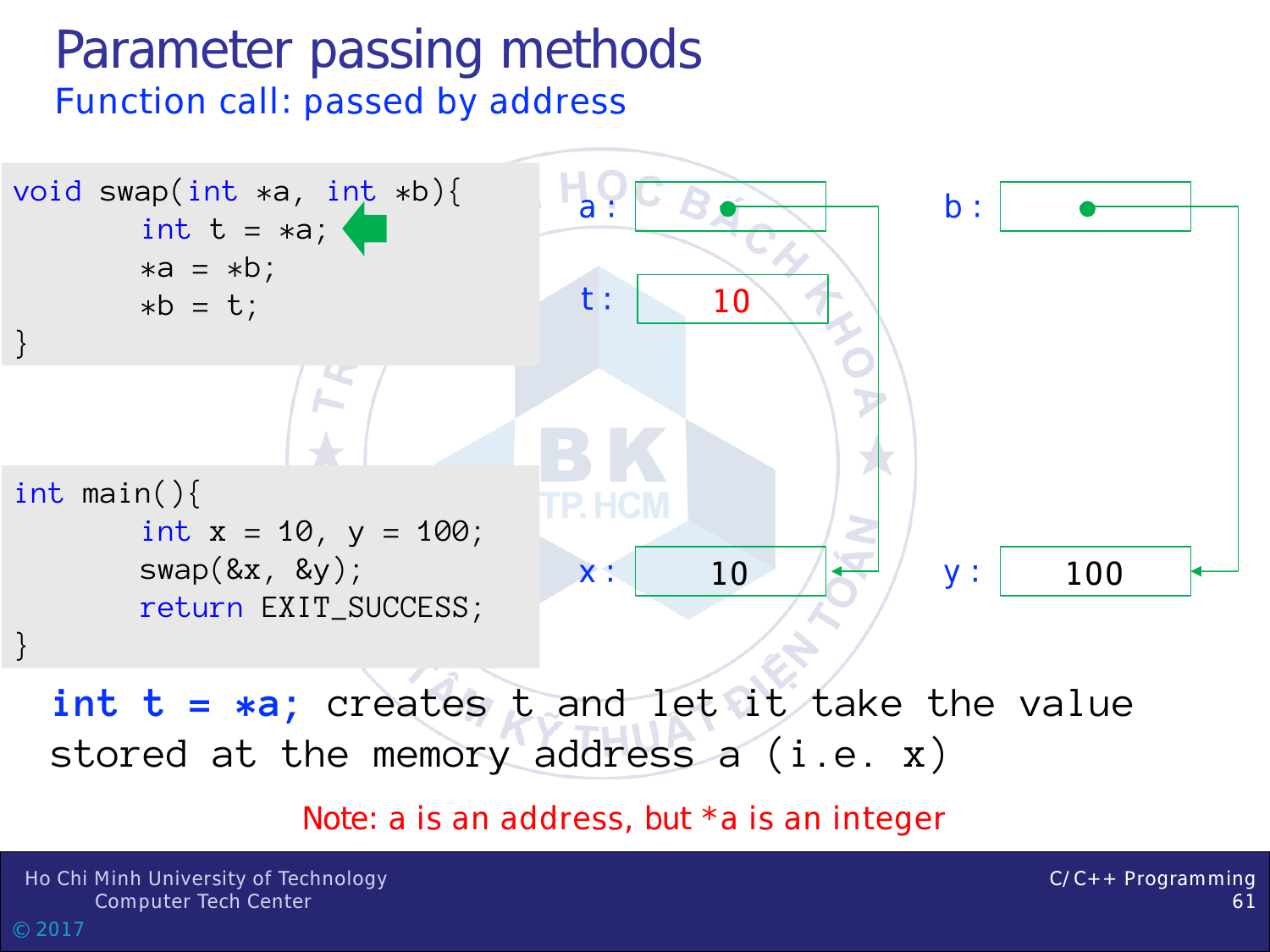

# Parameter passing methods Function call: passed by address
void swap(int *a, int *b){
	int t = *a;
	*a = *b;
	*b = t;
}
a :

b :

t :
10
int main(){
	int x = 10, y = 100;
	swap(&x, &y);
	return EXIT_SUCCESS;
}
x :
10
y :
100
int t = *a; creates t and let it take the value stored at the memory address a (i.e. x)
Note: a is an address, but *a is an integer